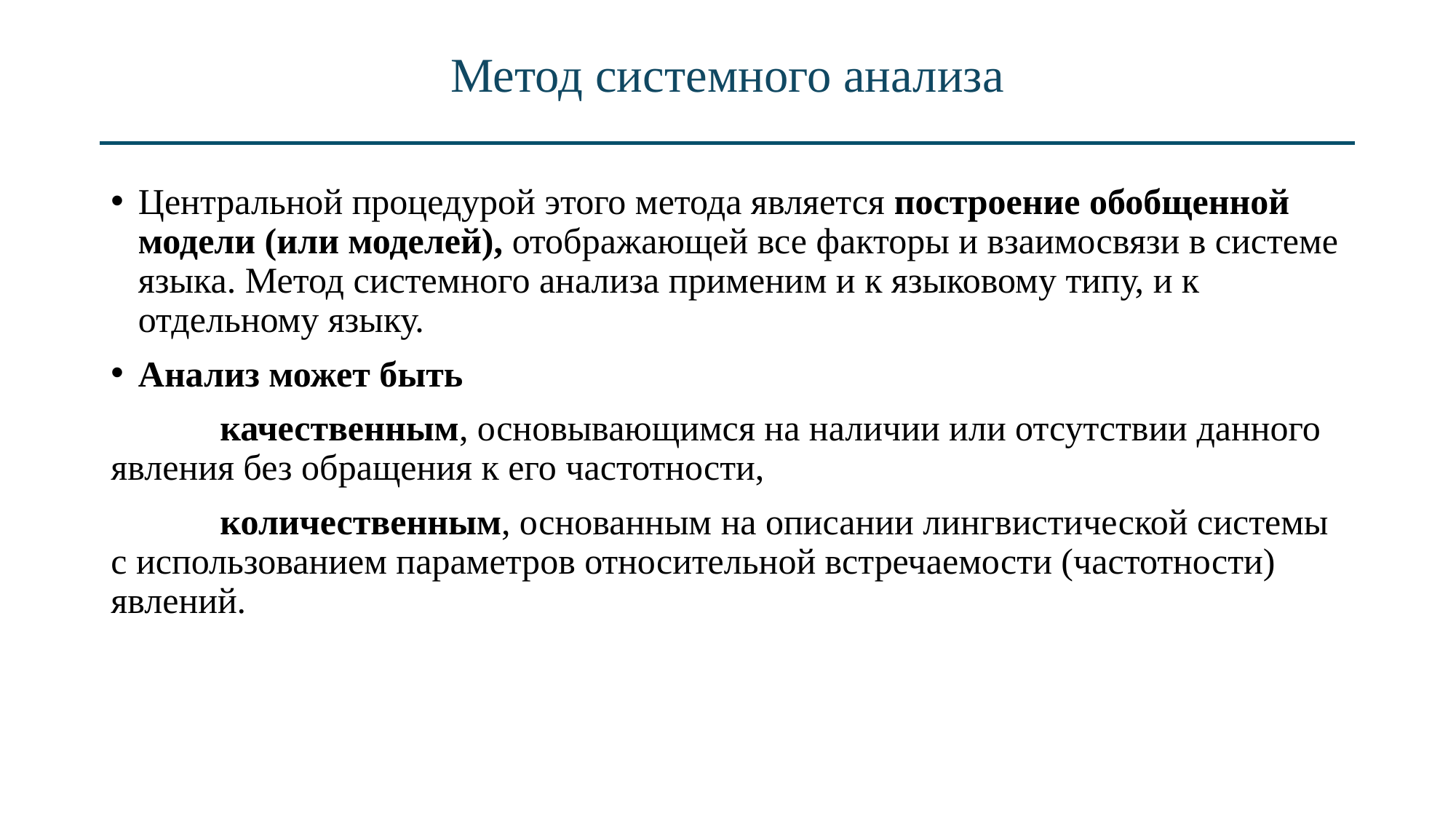

# Метод системного анализа
Центральной процедурой этого метода является построение обобщенной модели (или моделей), отображающей все факторы и взаимосвязи в системе языка. Метод системного анализа применим и к языковому типу, и к отдельному языку.
Анализ может быть
	качественным, основывающимся на наличии или отсутствии данного явления без обращения к его частотности,
	количественным, основанным на описании лингвистической системы с использованием параметров относительной встречаемости (частотности) явлений.